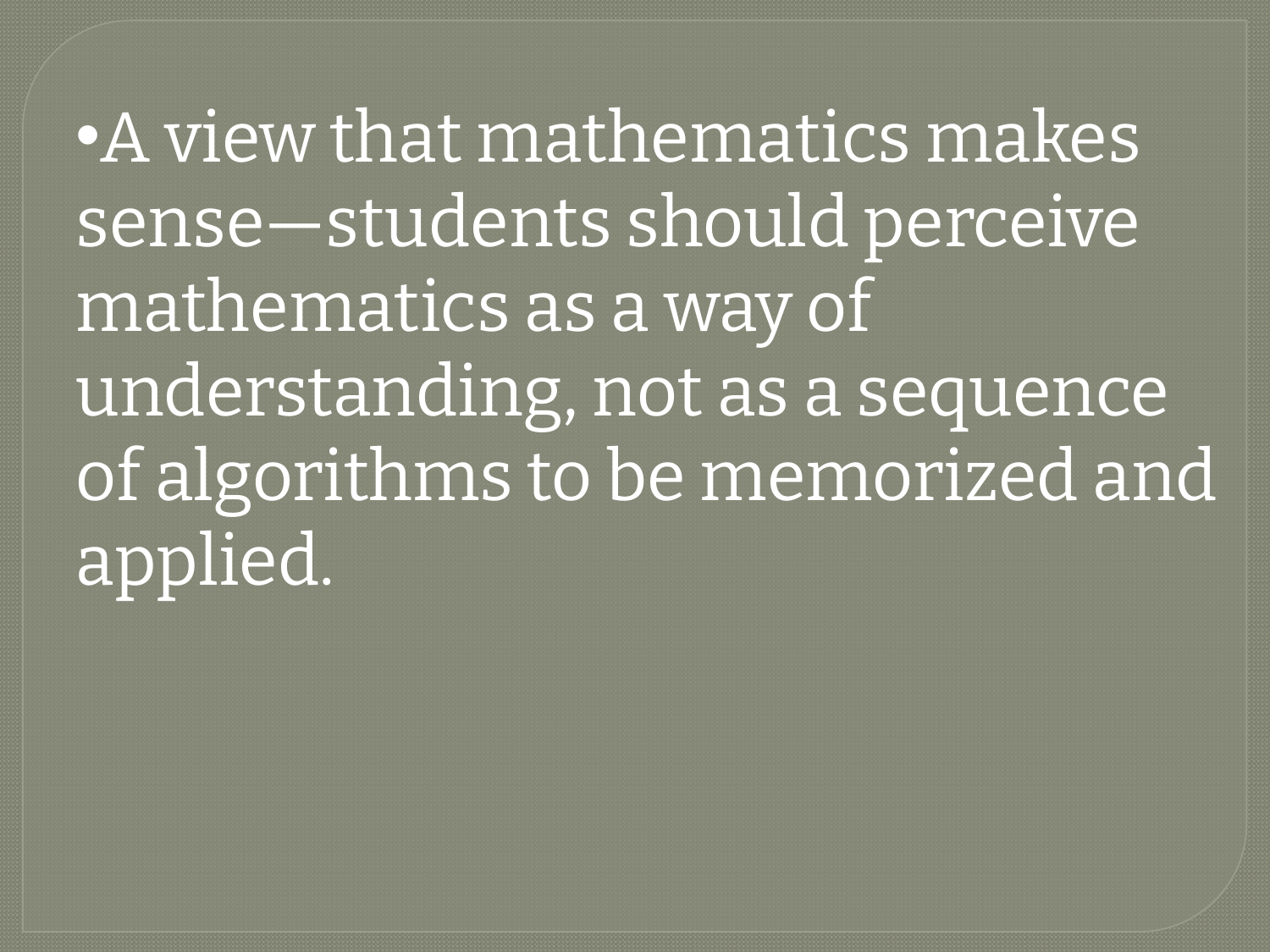

A view that mathematics makes sense—students should perceive mathematics as a way of understanding, not as a sequence of algorithms to be memorized and applied.